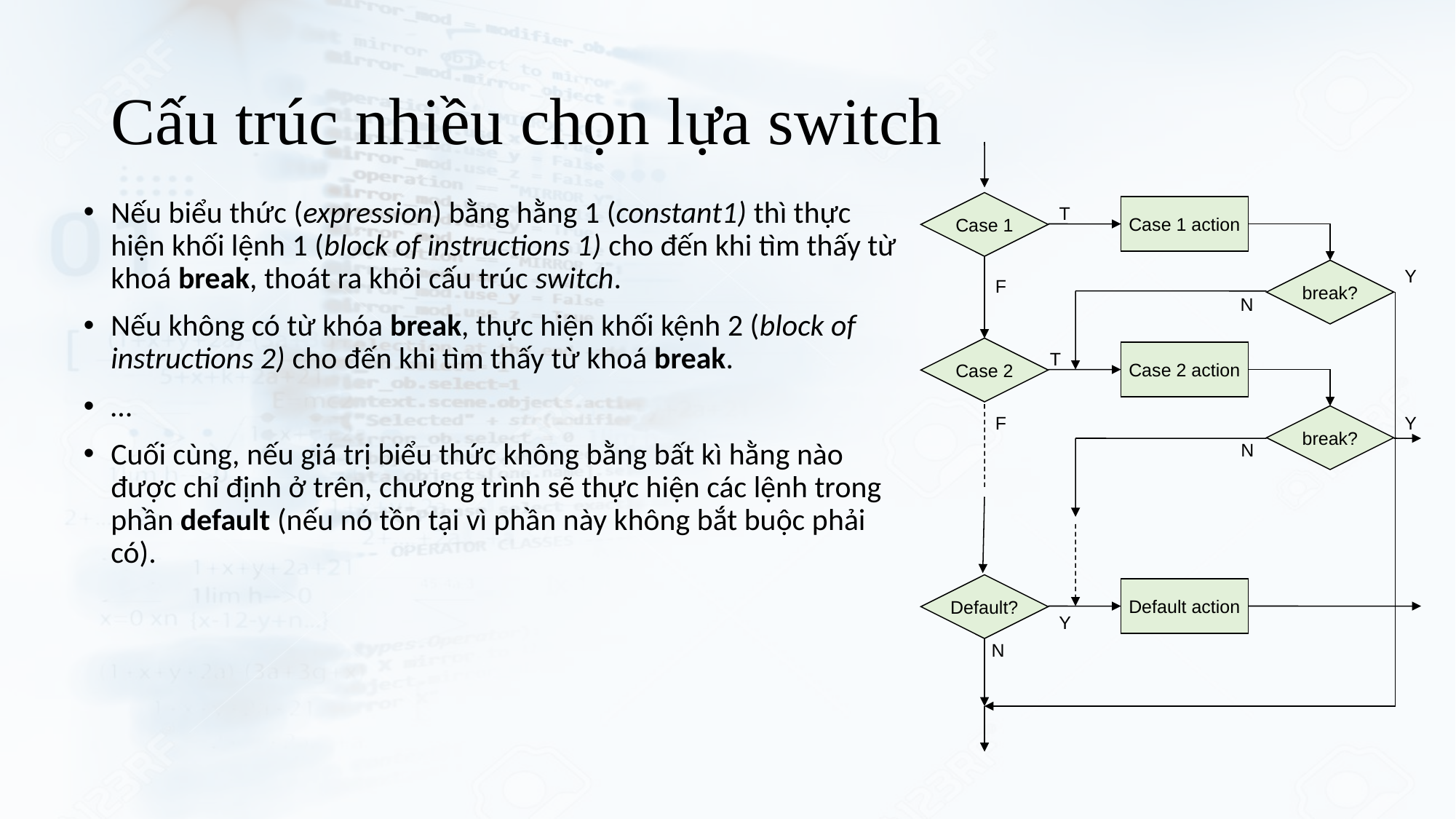

# Cấu trúc nhiều chọn lựa switch

Case 1
T
Case 1 action

Y
break?
F
N

Case 2
T
Case 2 action

F
break?
Y
N

Default?
Default action

Y

N
Nếu biểu thức (expression) bằng hằng 1 (constant1) thì thực hiện khối lệnh 1 (block of instructions 1) cho đến khi tìm thấy từ khoá break, thoát ra khỏi cấu trúc switch.
Nếu không có từ khóa break, thực hiện khối kệnh 2 (block of instructions 2) cho đến khi tìm thấy từ khoá break.
…
Cuối cùng, nếu giá trị biểu thức không bằng bất kì hằng nào được chỉ định ở trên, chương trình sẽ thực hiện các lệnh trong phần default (nếu nó tồn tại vì phần này không bắt buộc phải có).